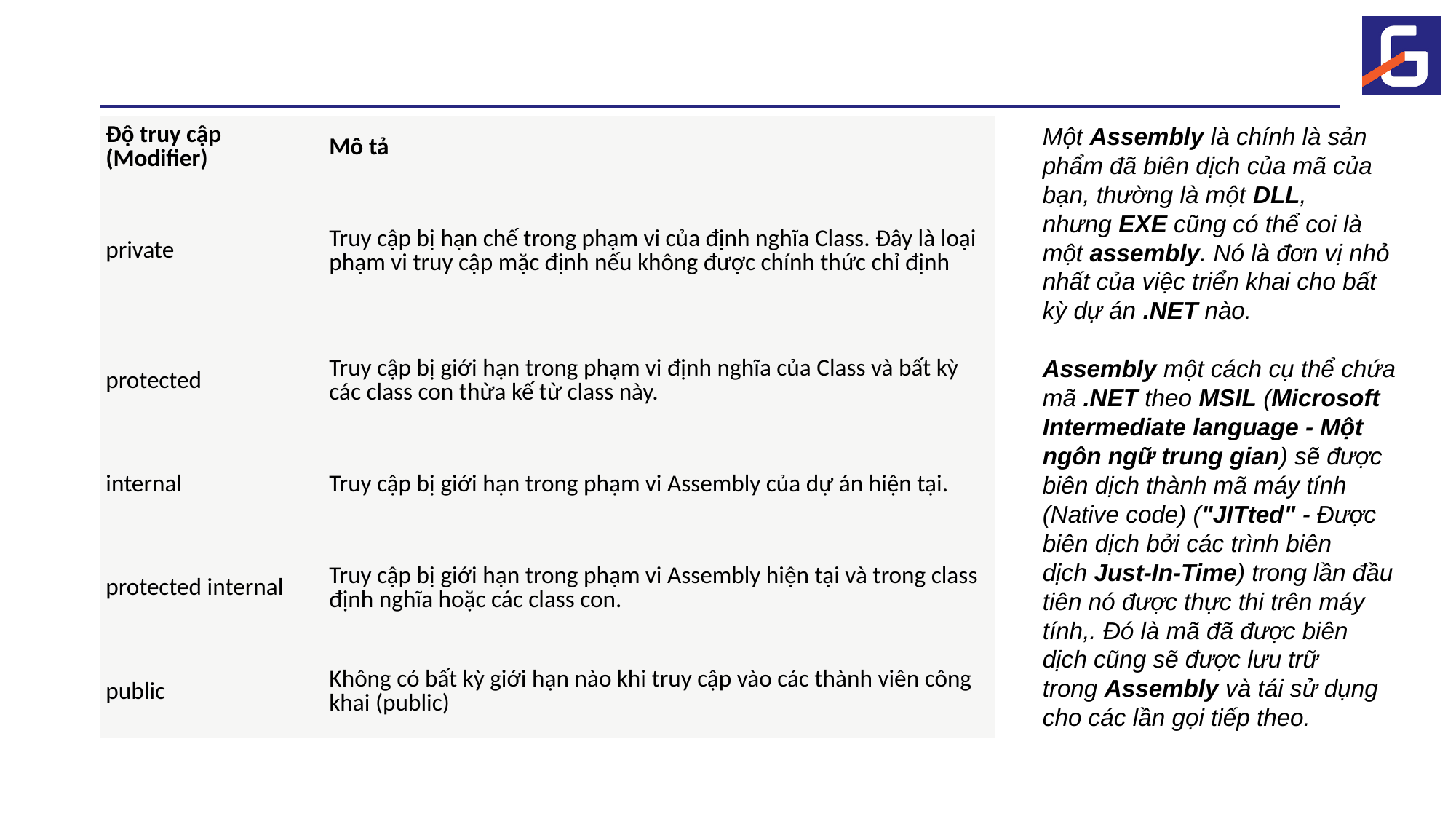

#
Một Assembly là chính là sản phẩm đã biên dịch của mã của bạn, thường là một DLL, nhưng EXE cũng có thể coi là một assembly. Nó là đơn vị nhỏ nhất của việc triển khai cho bất kỳ dự án .NET nào.
Assembly một cách cụ thể chứa mã .NET theo MSIL (Microsoft Intermediate language - Một ngôn ngữ trung gian) sẽ được biên dịch thành mã máy tính (Native code) ("JITted" - Được biên dịch bởi các trình biên dịch Just-In-Time) trong lần đầu tiên nó được thực thi trên máy tính,. Đó là mã đã được biên dịch cũng sẽ được lưu trữ trong Assembly và tái sử dụng cho các lần gọi tiếp theo.
| Độ truy cập (Modifier) | Mô tả |
| --- | --- |
| private | Truy cập bị hạn chế trong phạm vi của định nghĩa Class. Đây là loại phạm vi truy cập mặc định nếu không được chính thức chỉ định |
| protected | Truy cập bị giới hạn trong phạm vi định nghĩa của Class và bất kỳ các class con thừa kế từ class này. |
| internal | Truy cập bị giới hạn trong phạm vi Assembly của dự án hiện tại. |
| protected internal | Truy cập bị giới hạn trong phạm vi Assembly hiện tại và trong class định nghĩa hoặc các class con. |
| public | Không có bất kỳ giới hạn nào khi truy cập vào các thành viên công khai (public) |